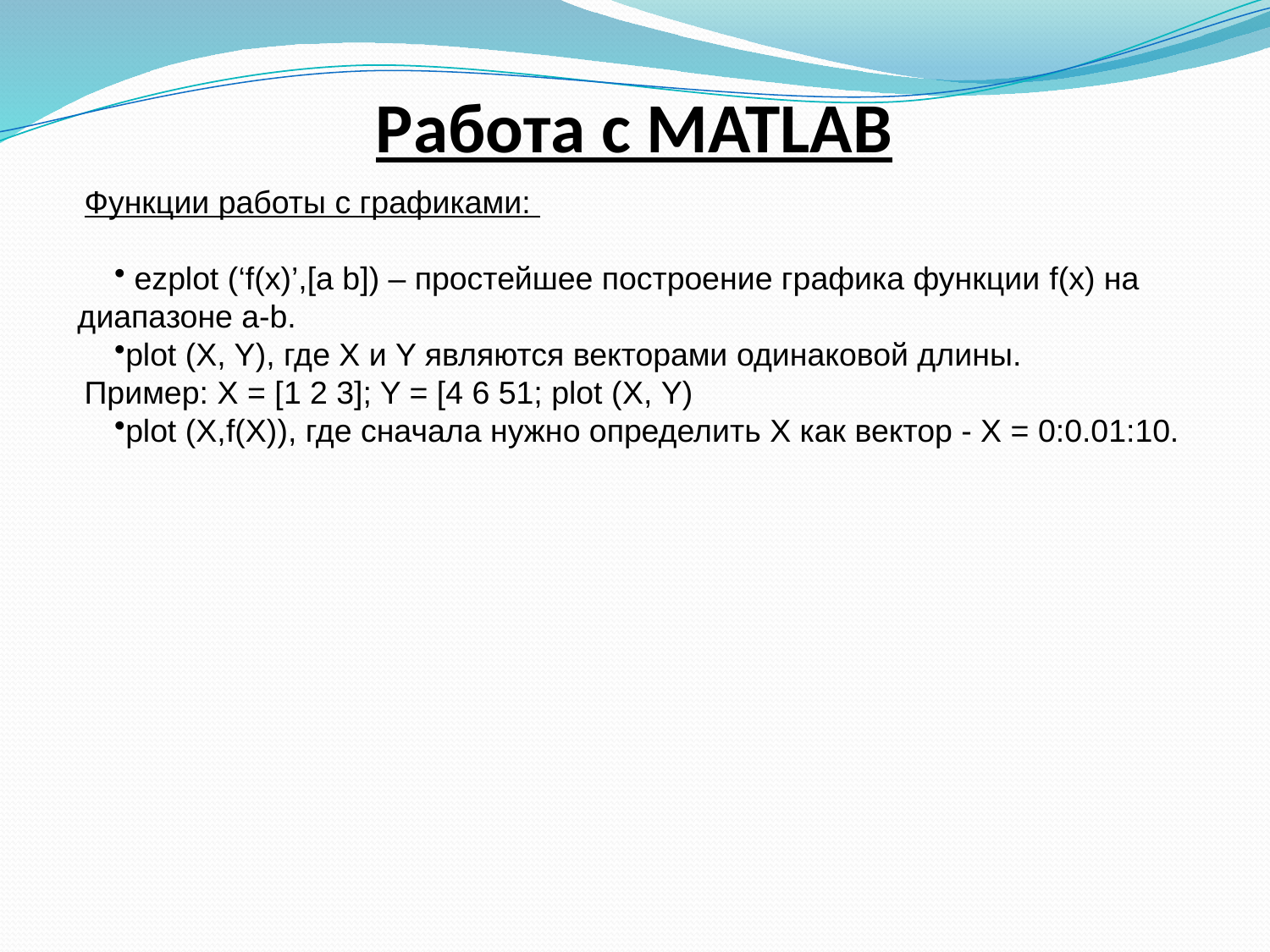

Работа с MATLAB
Функции работы с графиками:

 ezplot (‘f(x)’,[a b]) – простейшее построение графика функции f(x) на диапазоне a-b.
plot (X, Y), где X и Y являются векторами одинаковой длины.
Пример: X = [1 2 3]; Y = [4 6 51; plot (Х, Y)
plot (X,f(X)), где сначала нужно определить Х как вектор - X = 0:0.01:10.